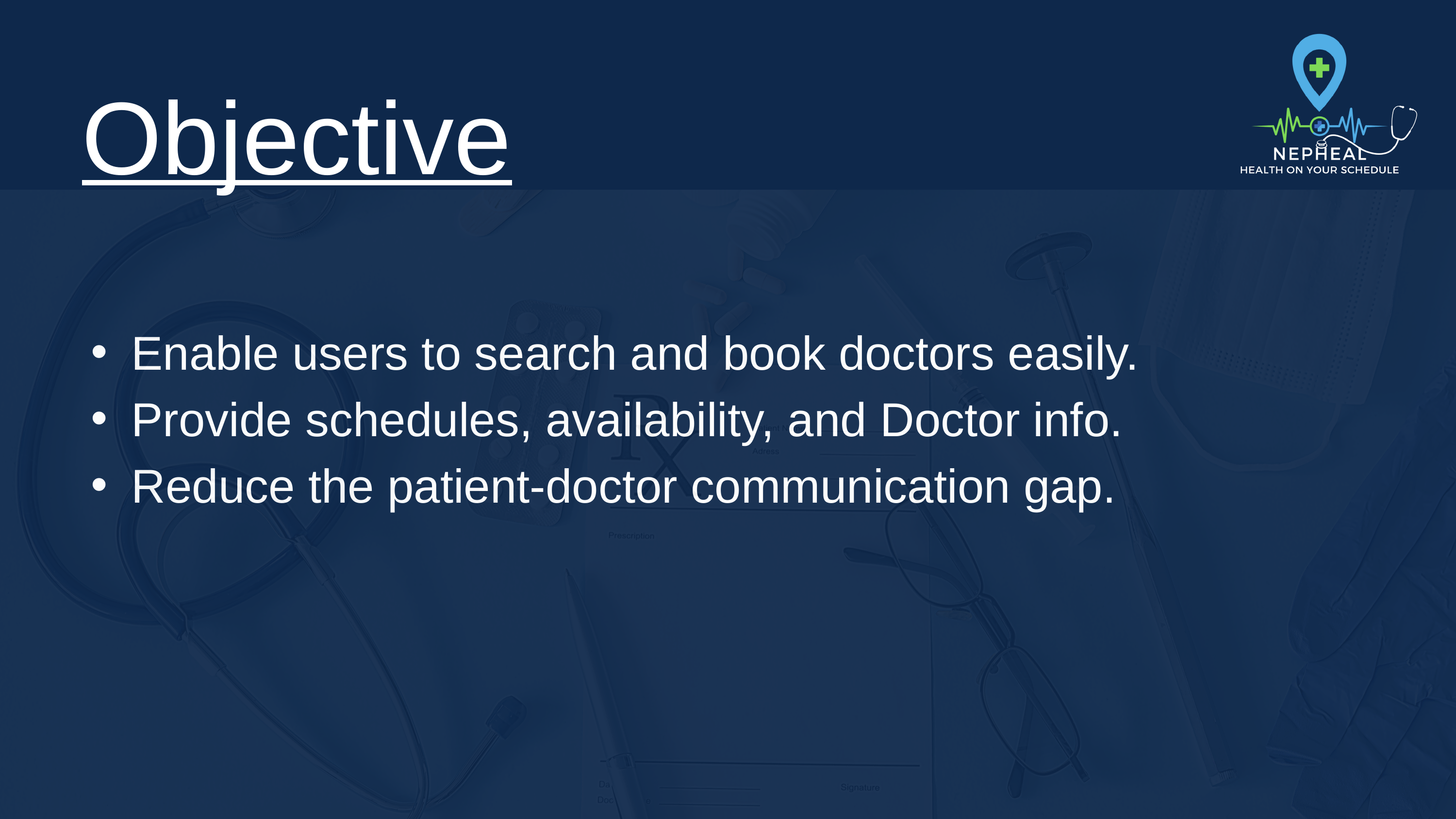

Objective

Enable users to search and book doctors easily.
Provide schedules, availability, and Doctor info.
Reduce the patient-doctor communication gap.